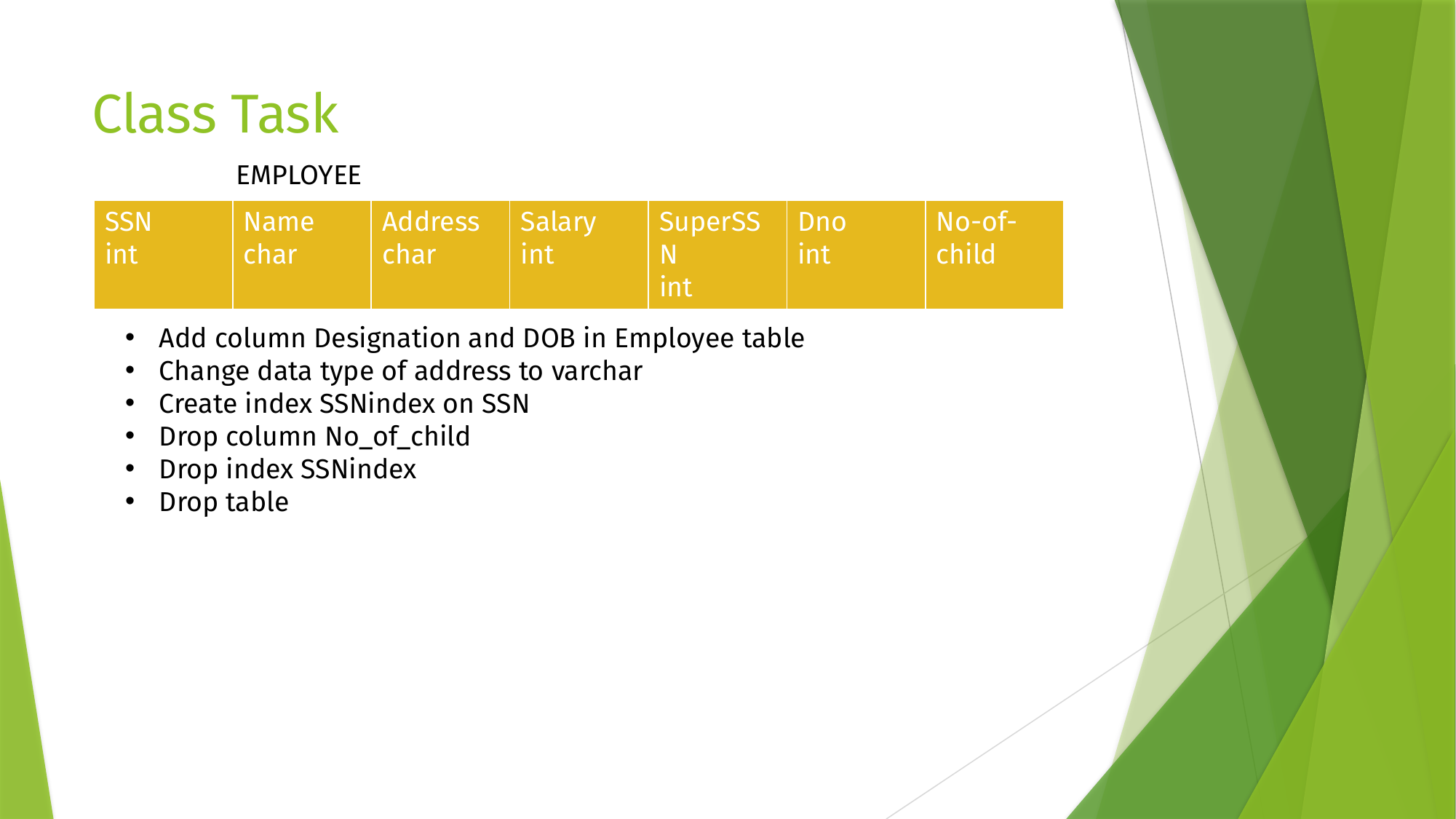

# Class Task
EMPLOYEE
| SSN int | Name char | Address char | Salary int | SuperSSN int | Dno int | No-of-child |
| --- | --- | --- | --- | --- | --- | --- |

Add column Designation and DOB in Employee table
Change data type of address to varchar
Create index SSNindex on SSN
Drop column No_of_child
Drop index SSNindex
Drop table